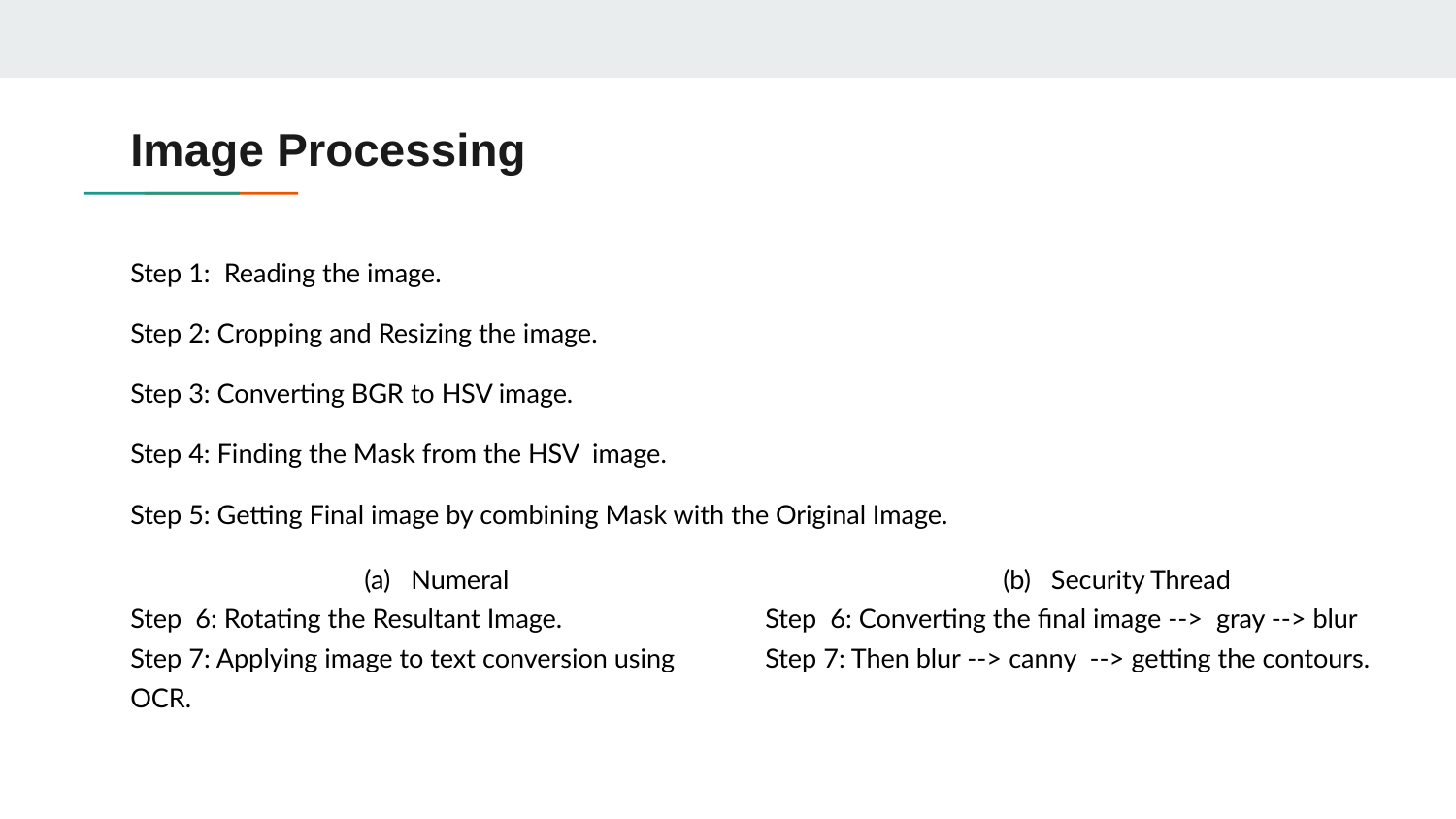

# Image Processing
Step 1:  Reading the image.
Step 2: Cropping and Resizing the image.
Step 3: Converting BGR to HSV image.
Step 4: Finding the Mask from the HSV  image.
Step 5: Getting Final image by combining Mask with the Original Image.

| (a) Numeral Step 6: Rotating the Resultant Image. Step 7: Applying image to text conversion using OCR. | (b) Security Thread Step 6: Converting the final image --> gray --> blur Step 7: Then blur --> canny --> getting the contours. |
| --- | --- |